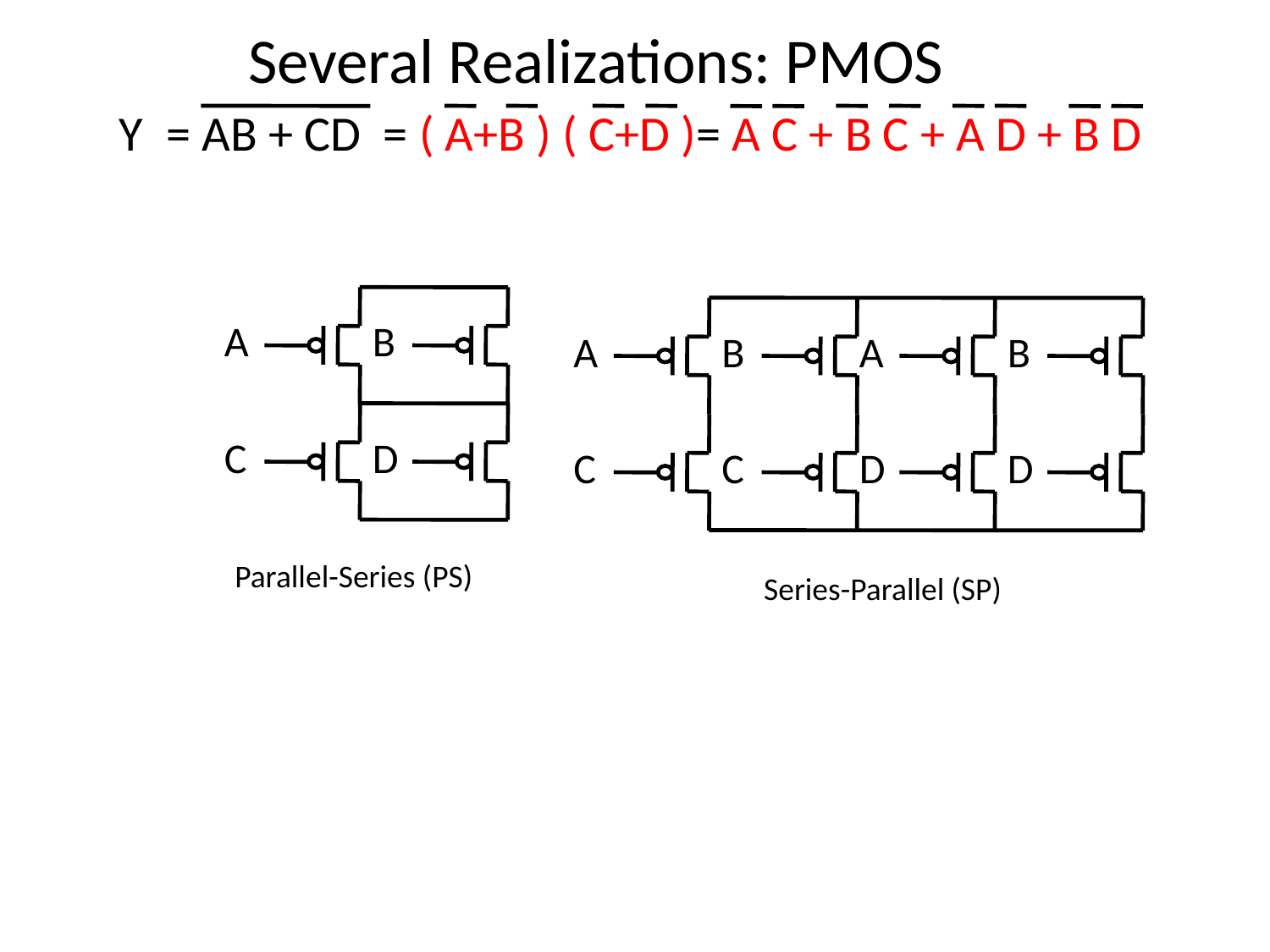

# Several Realizations: PMOS
Y	= AB + CD  = ( A+B ) ( C+D )= A C + B C + A D + B D

A
B
A
B
A
B

C
D
C
C
D
D
Parallel-Series (PS)
Series-Parallel (SP)